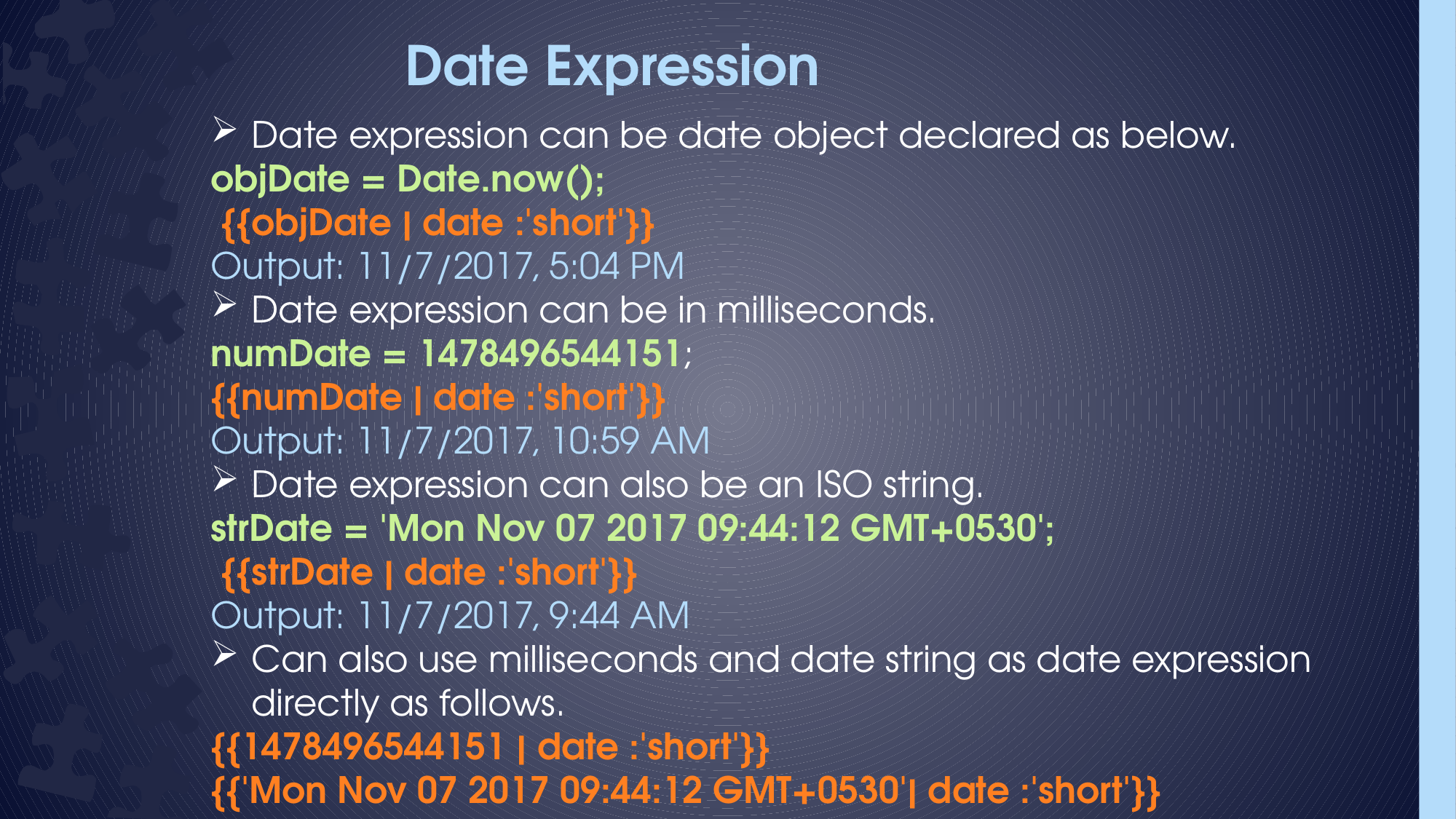

Date Expression
Date expression can be date object declared as below.
objDate = Date.now();
 {{objDate | date :'short'}}
Output: 11/7/2017, 5:04 PM
Date expression can be in milliseconds.
numDate = 1478496544151;
{{numDate | date :'short'}}
Output: 11/7/2017, 10:59 AM
Date expression can also be an ISO string.
strDate = 'Mon Nov 07 2017 09:44:12 GMT+0530';
 {{strDate | date :'short'}}
Output: 11/7/2017, 9:44 AM
Can also use milliseconds and date string as date expression directly as follows.
{{1478496544151 | date :'short'}}
{{'Mon Nov 07 2017 09:44:12 GMT+0530'| date :'short'}}